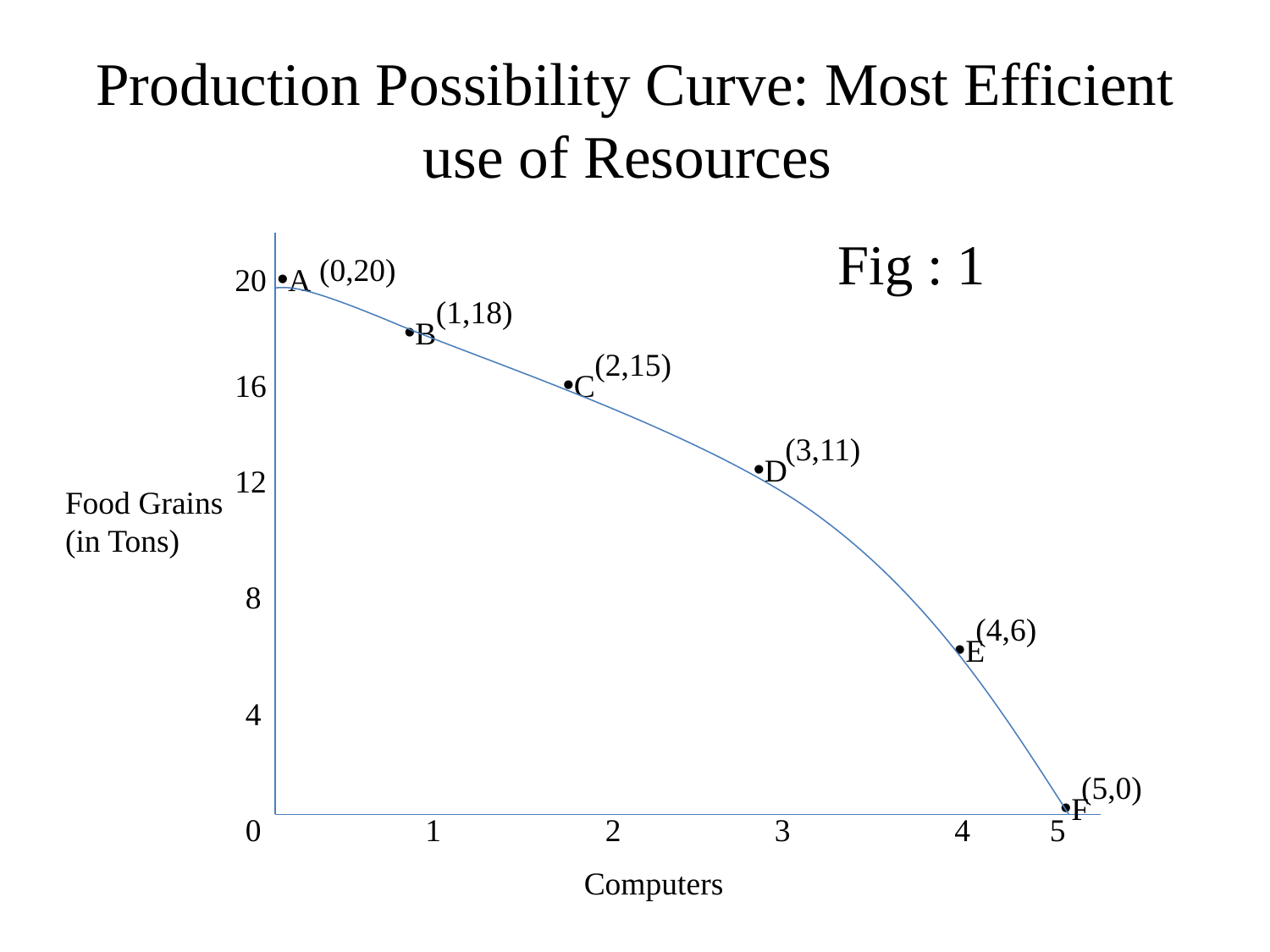

# Production Possibility Curve: Most Efficient use of Resources
Fig : 1
(0,20)
20
A

(1,18)
B
(2,15)
16
C
(3,11)
D
12
Food Grains (in Tons)
8
(4,6)
E
4
(5,0)
F
0
1
2
3
4
5
Computers